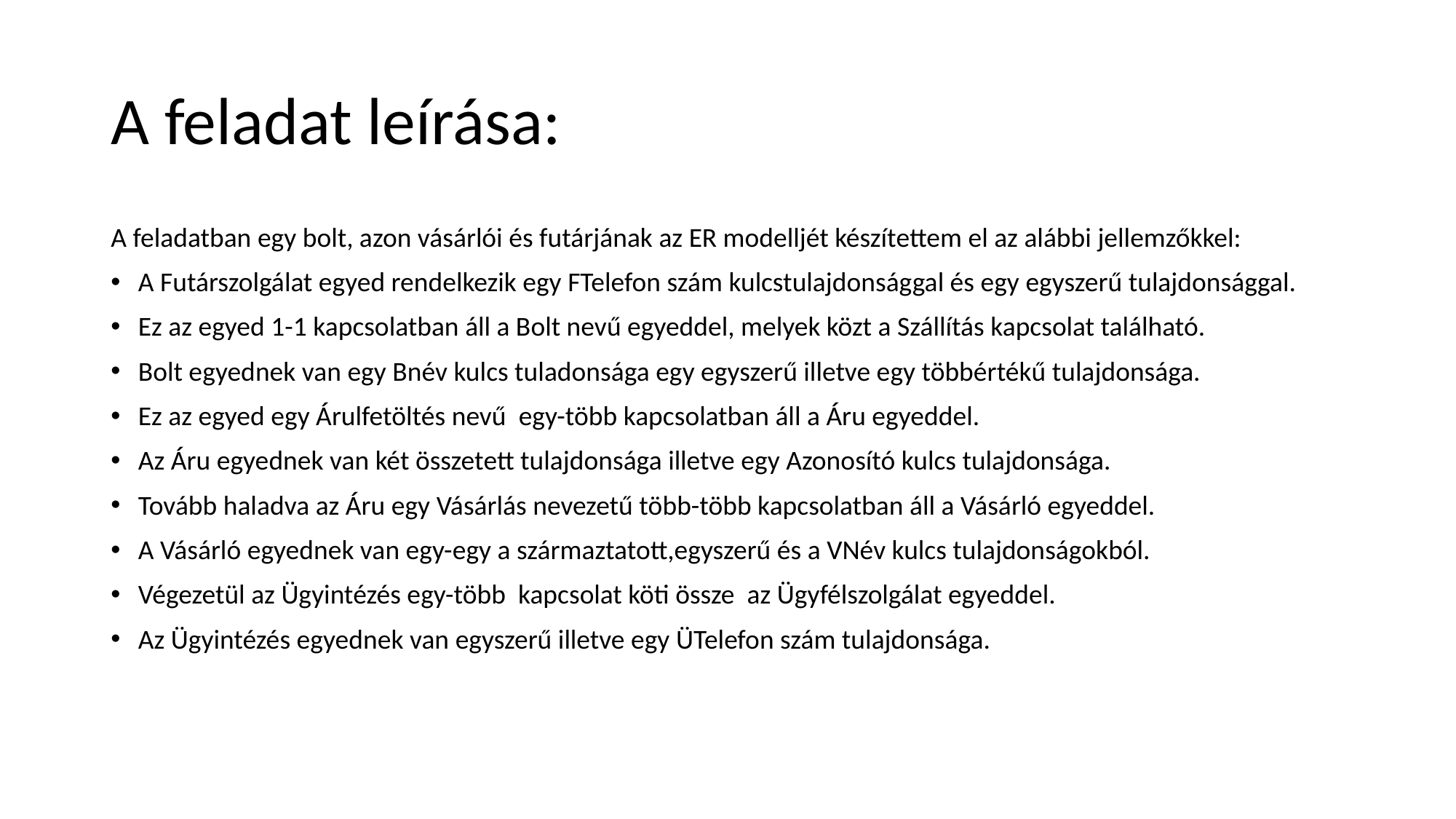

# A feladat leírása:
A feladatban egy bolt, azon vásárlói és futárjának az ER modelljét készítettem el az alábbi jellemzőkkel:
A Futárszolgálat egyed rendelkezik egy FTelefon szám kulcstulajdonsággal és egy egyszerű tulajdonsággal.
Ez az egyed 1-1 kapcsolatban áll a Bolt nevű egyeddel, melyek közt a Szállítás kapcsolat található.
Bolt egyednek van egy Bnév kulcs tuladonsága egy egyszerű illetve egy többértékű tulajdonsága.
Ez az egyed egy Árulfetöltés nevű  egy-több kapcsolatban áll a Áru egyeddel.
Az Áru egyednek van két összetett tulajdonsága illetve egy Azonosító kulcs tulajdonsága.
Tovább haladva az Áru egy Vásárlás nevezetű több-több kapcsolatban áll a Vásárló egyeddel.
A Vásárló egyednek van egy-egy a származtatott,egyszerű és a VNév kulcs tulajdonságokból.
Végezetül az Ügyintézés egy-több  kapcsolat köti össze  az Ügyfélszolgálat egyeddel.
Az Ügyintézés egyednek van egyszerű illetve egy ÜTelefon szám tulajdonsága.